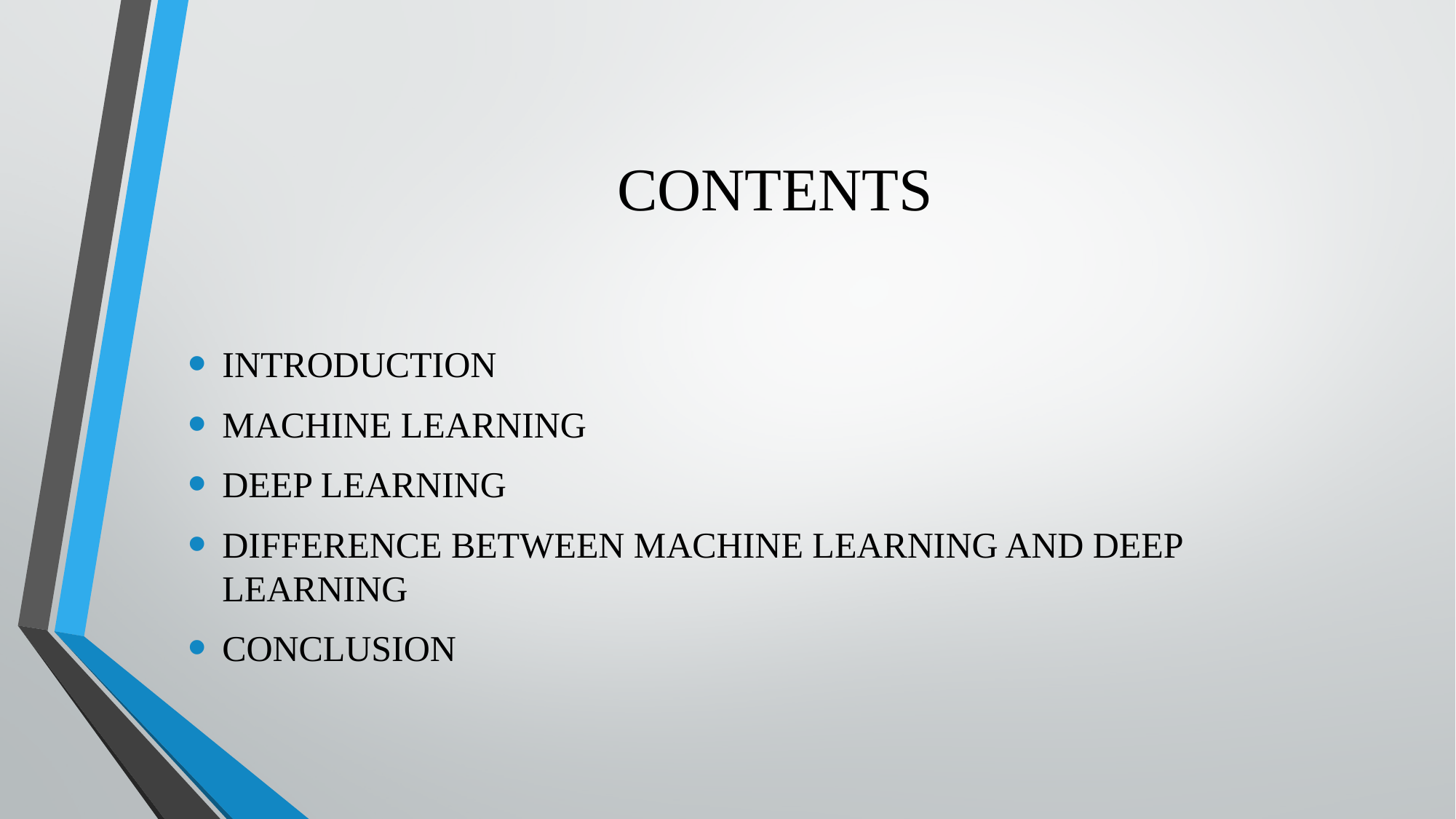

# CONTENTS
INTRODUCTION
MACHINE LEARNING
DEEP LEARNING
DIFFERENCE BETWEEN MACHINE LEARNING AND DEEP LEARNING
CONCLUSION